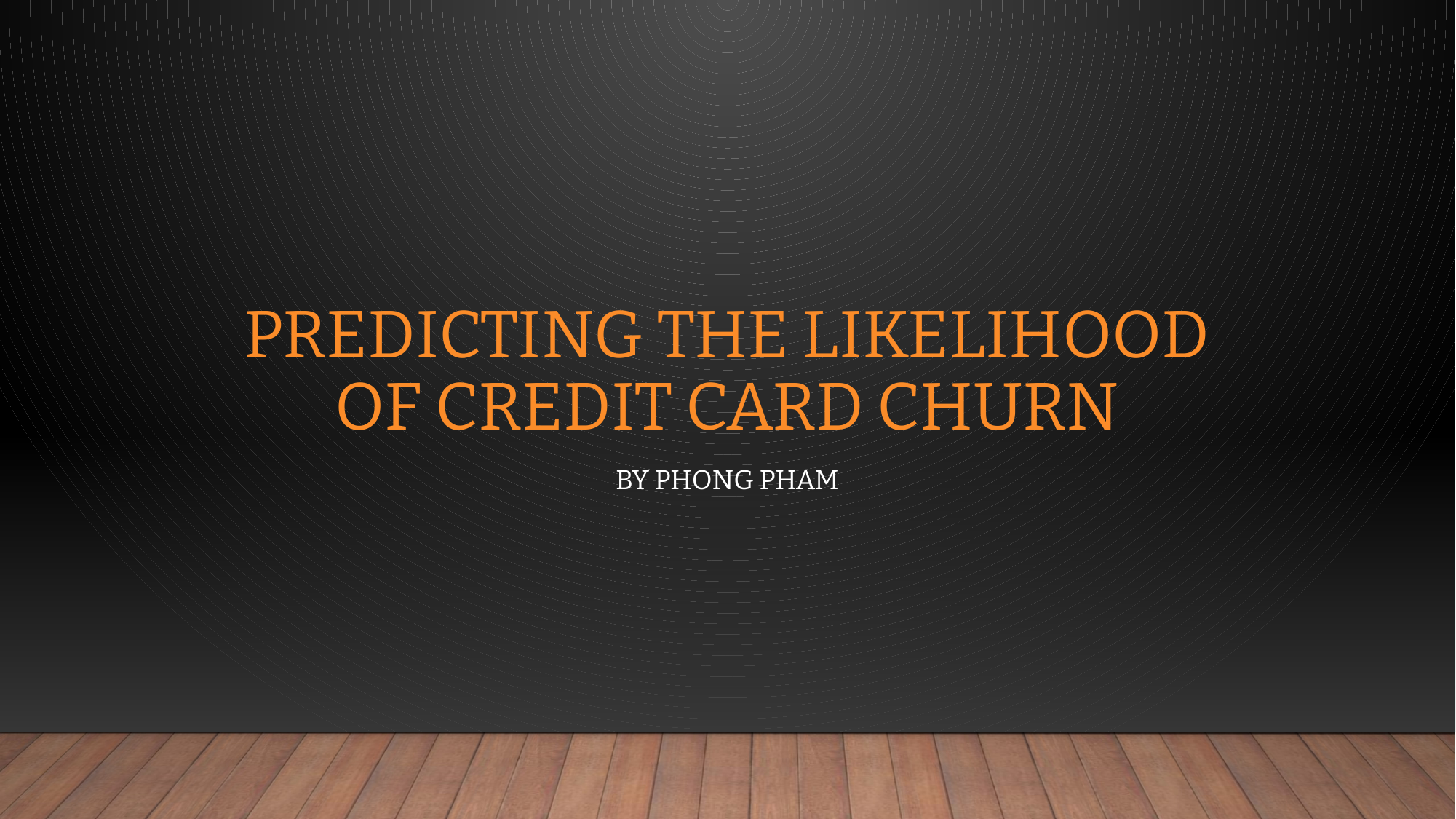

# Predicting the likelihood of credit card churn
By Phong Pham